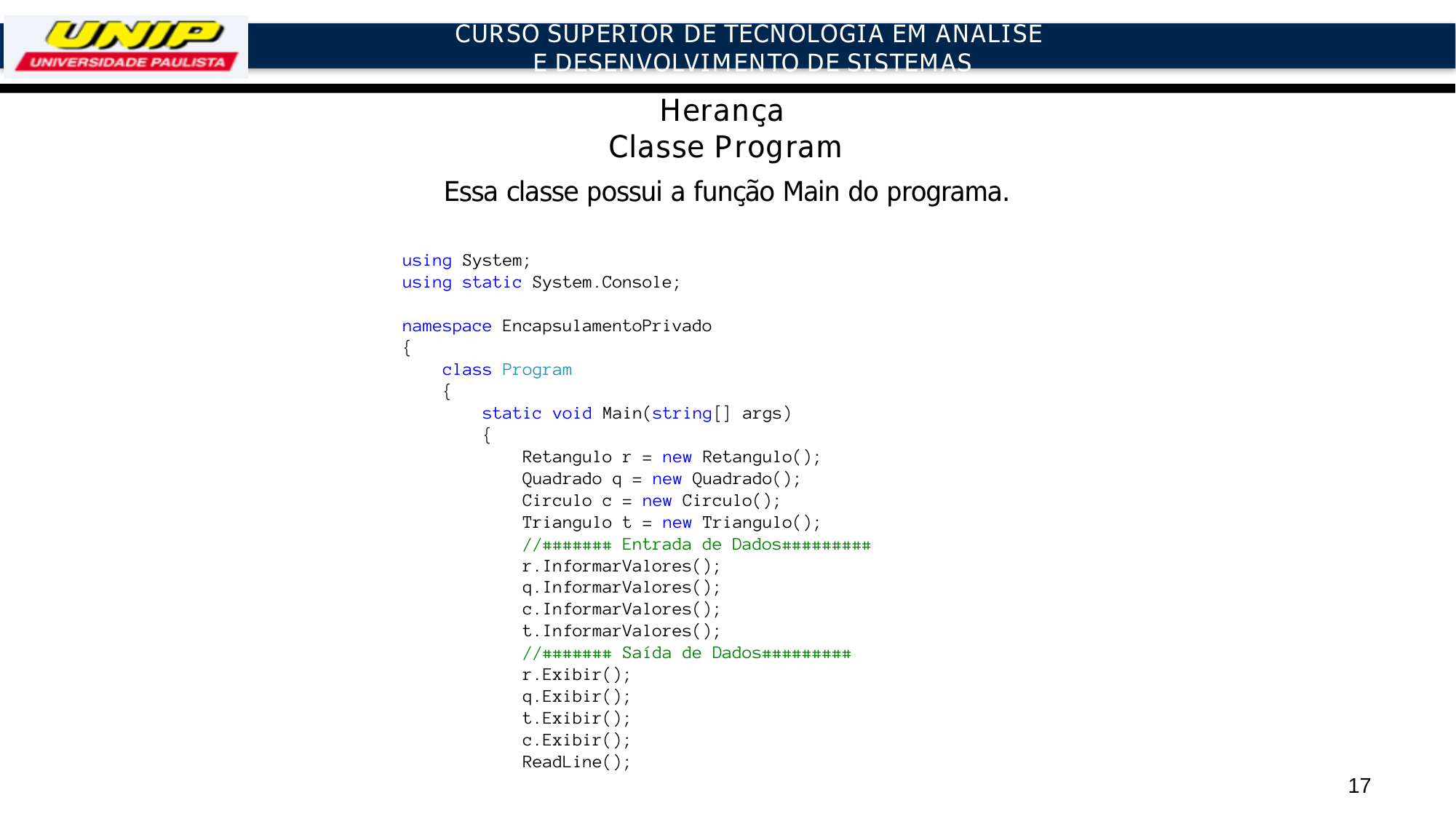

# Herança Classe Program
Essa classe possui a função Main do programa.
using System;
using static System.Console;

namespace EncapsulamentoPrivado
{
    class Program
    {
        static void Main(string[] args)
        {
            Retangulo r = new Retangulo();
            Quadrado q = new Quadrado();
            Circulo c = new Circulo();
            Triangulo t = new Triangulo();
            //####### Entrada de Dados#########
            r.InformarValores();
            q.InformarValores();
            c.InformarValores();
            t.InformarValores();
            //####### Saída de Dados#########
            r.Exibir();
            q.Exibir();
            t.Exibir();
            c.Exibir();
            ReadLine();
17